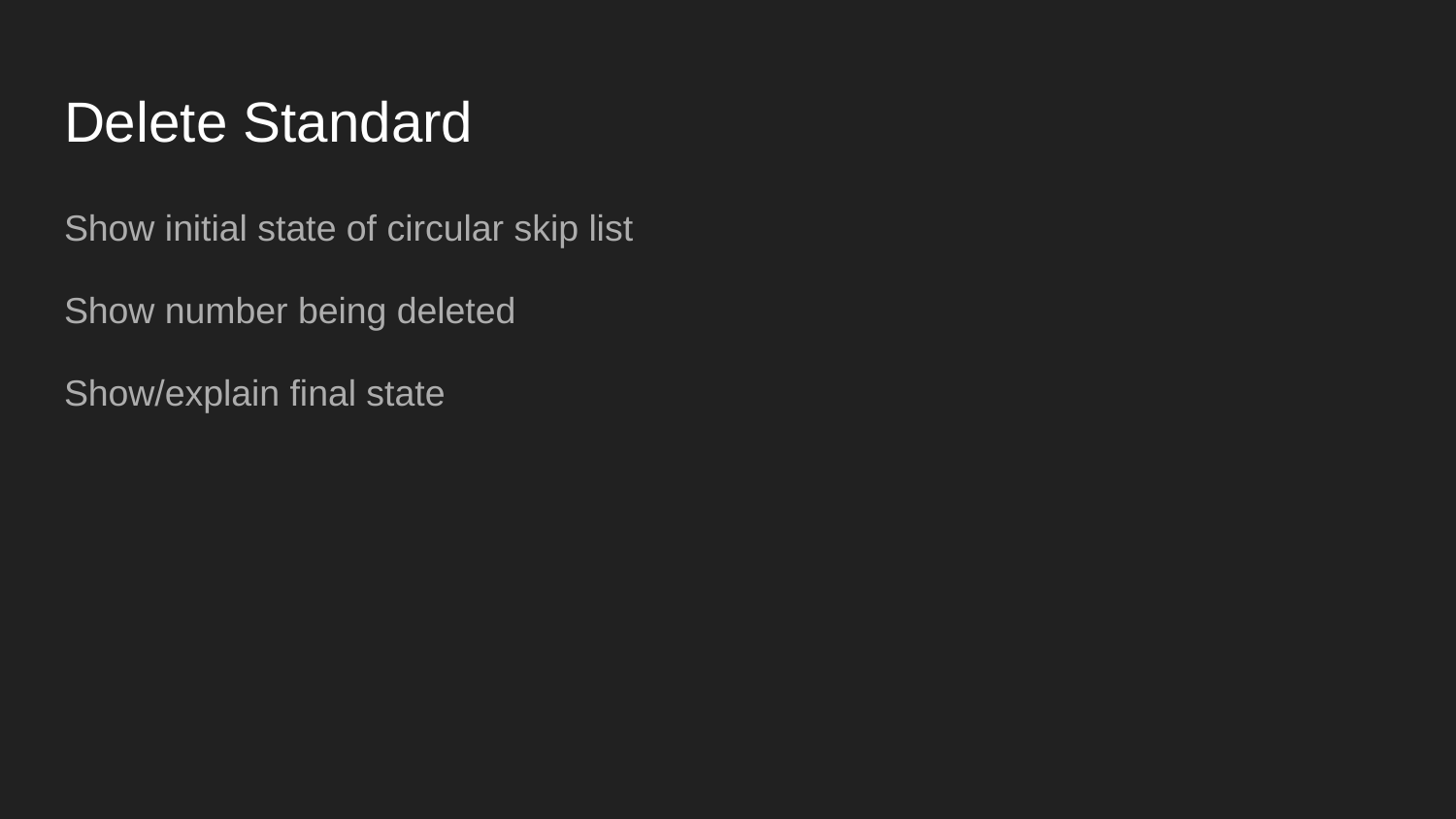

# Delete Standard
Show initial state of circular skip list
Show number being deleted
Show/explain final state